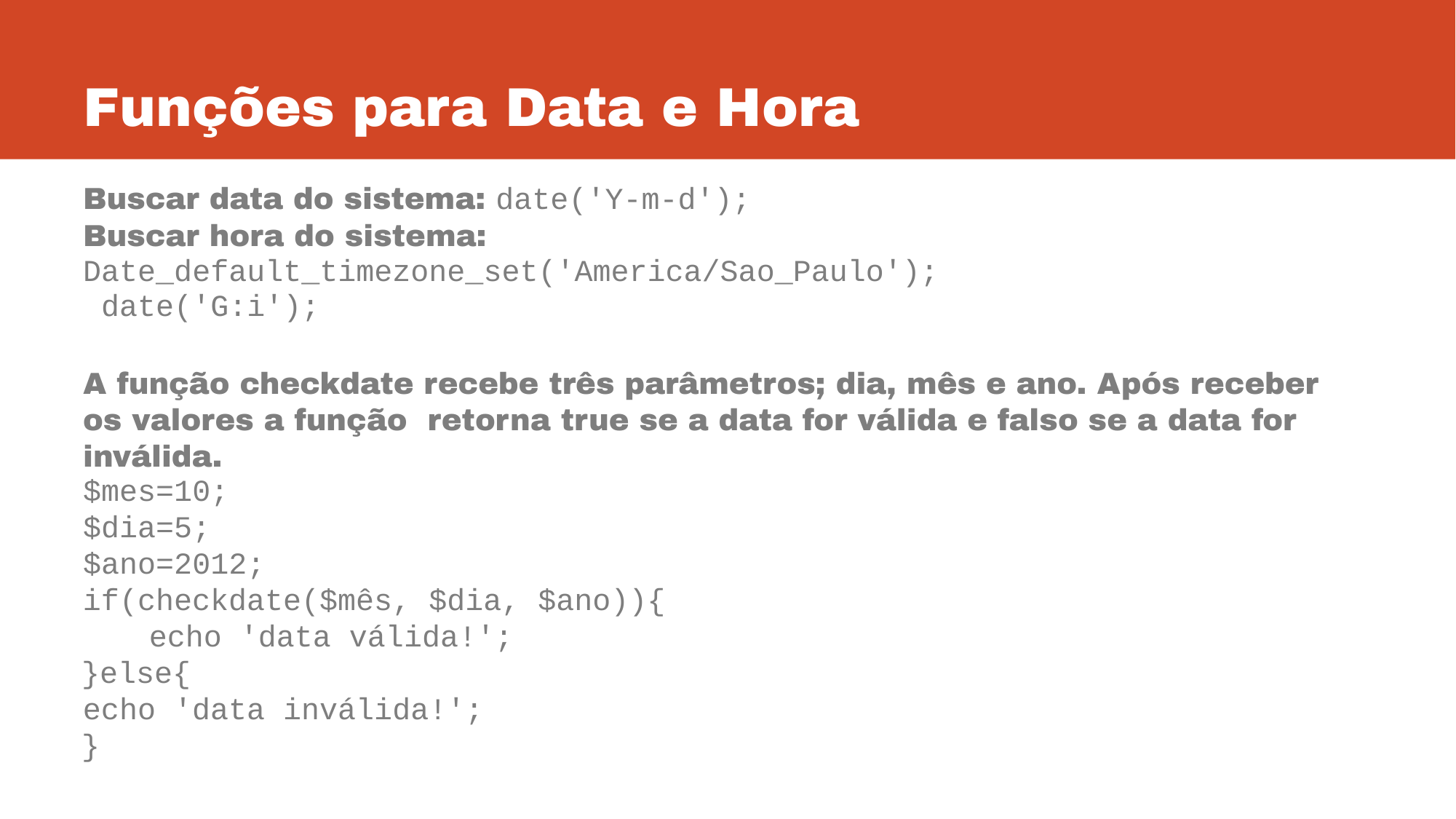

# Funções para Data e Hora
Buscar data do sistema: date('Y-m-d');
Buscar hora do sistema:  Date_default_timezone_set('America/Sao_Paulo');  date('G:i');

A função checkdate recebe três parâmetros; dia, mês e ano. Após receber os valores a função  retorna true se a data for válida e falso se a data for inválida.
$mes=10;
$dia=5;
$ano=2012;
if(checkdate($mês, $dia, $ano)){  echo 'data válida!';
}else{
echo 'data inválida!';
}